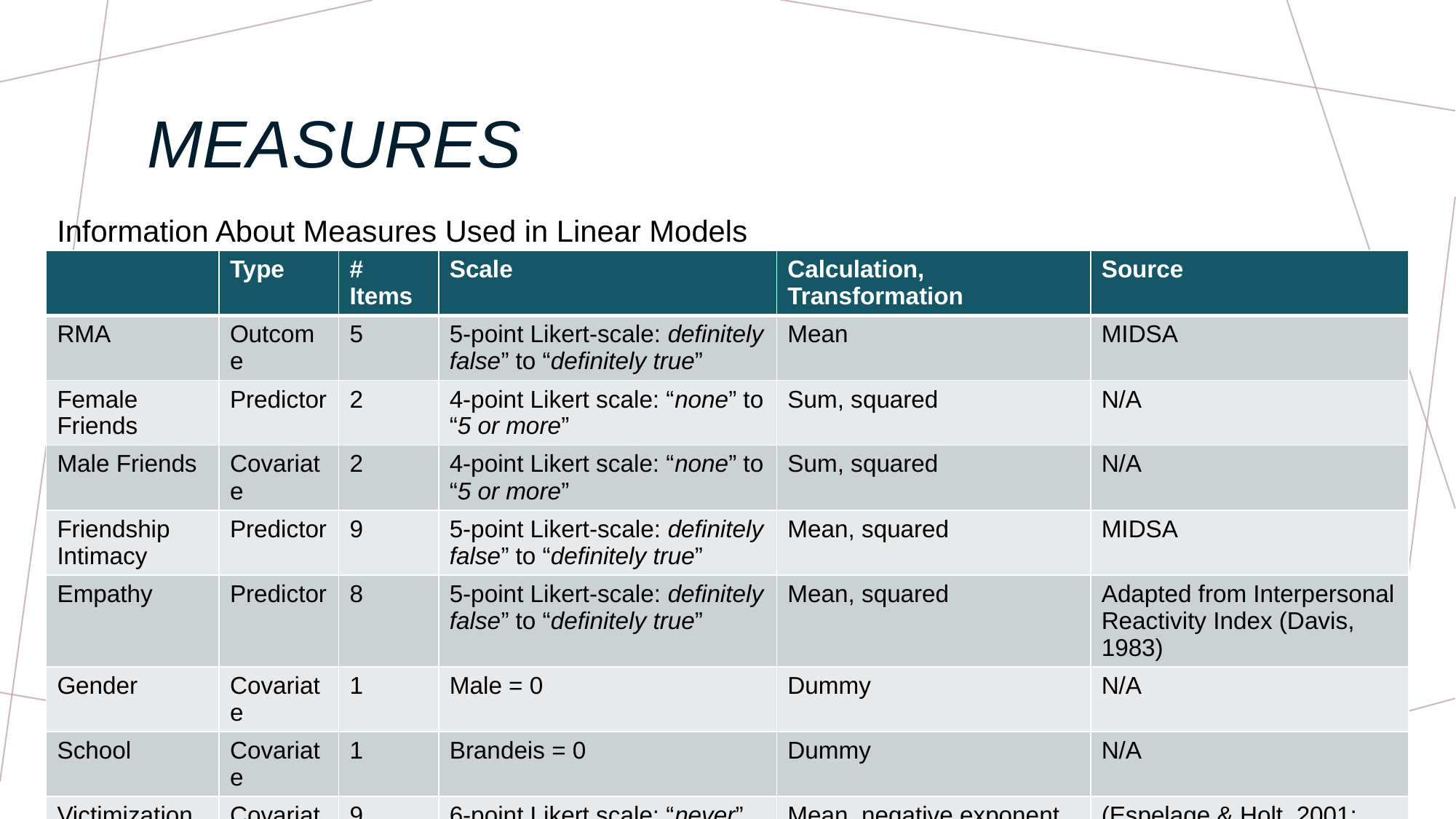

# Measures
Information About Measures Used in Linear Models
|  | Type | # Items | Scale | Calculation, Transformation | Source |
| --- | --- | --- | --- | --- | --- |
| RMA | Outcome | 5 | 5-point Likert-scale: definitely false” to “definitely true” | Mean | MIDSA |
| Female Friends | Predictor | 2 | 4-point Likert scale: “none” to “5 or more” | Sum, squared | N/A |
| Male Friends | Covariate | 2 | 4-point Likert scale: “none” to “5 or more” | Sum, squared | N/A |
| Friendship Intimacy | Predictor | 9 | 5-point Likert-scale: definitely false” to “definitely true” | Mean, squared | MIDSA |
| Empathy | Predictor | 8 | 5-point Likert-scale: definitely false” to “definitely true” | Mean, squared | Adapted from Interpersonal Reactivity Index (Davis, 1983) |
| Gender | Covariate | 1 | Male = 0 | Dummy | N/A |
| School | Covariate | 1 | Brandeis = 0 | Dummy | N/A |
| Victimization | Covariate | 9 | 6-point Likert scale: “never” to “almost every day” | Mean, negative exponent | (Espelage & Holt, 2001; Prinstein et al., 2001) |